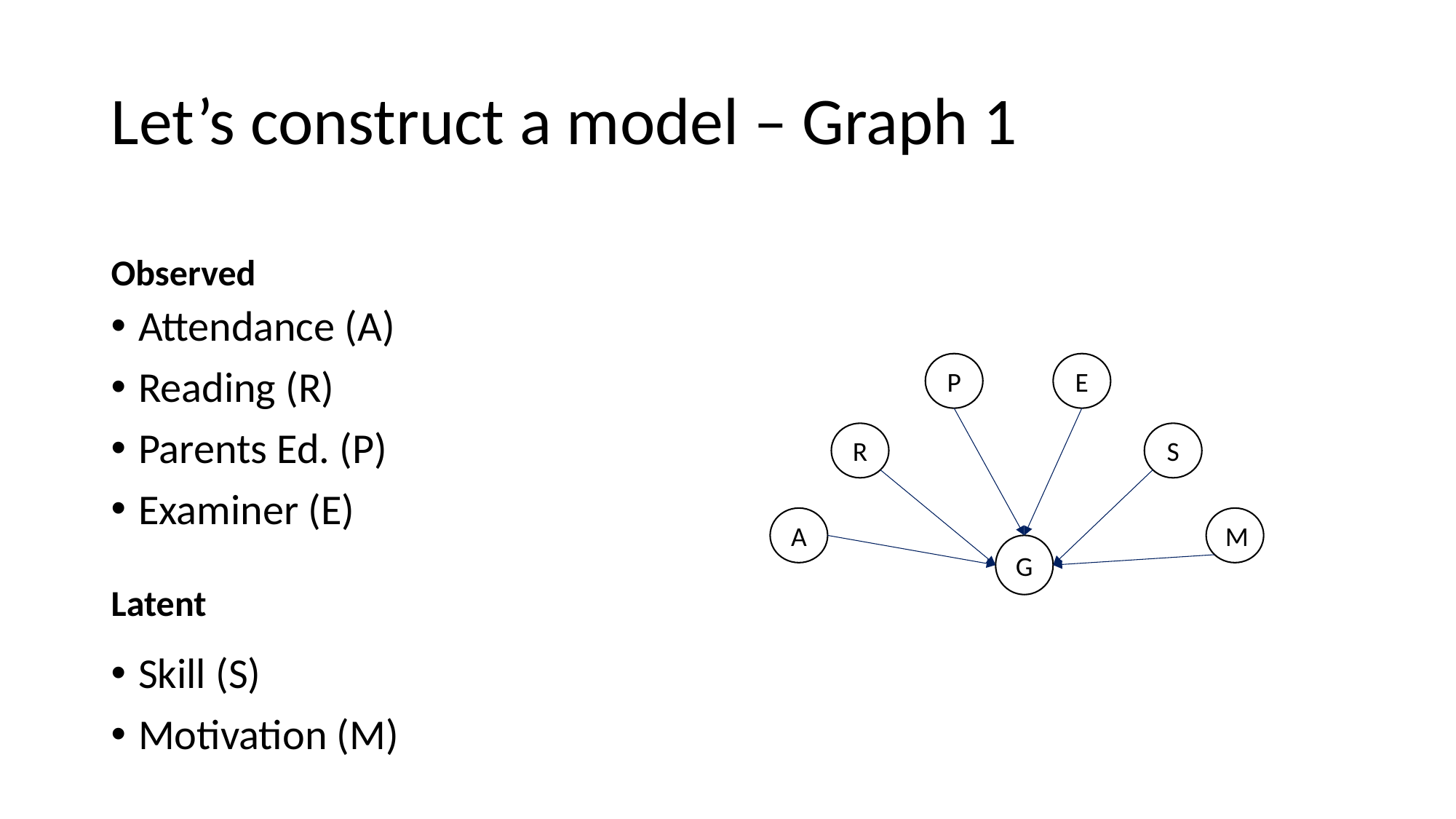

# Let’s construct a model – Graph 1
Observed
Attendance (A)
Reading (R)
Parents Ed. (P)
Examiner (E)

P
E
R
S
A
M
Latent
G
Skill (S)
Motivation (M)